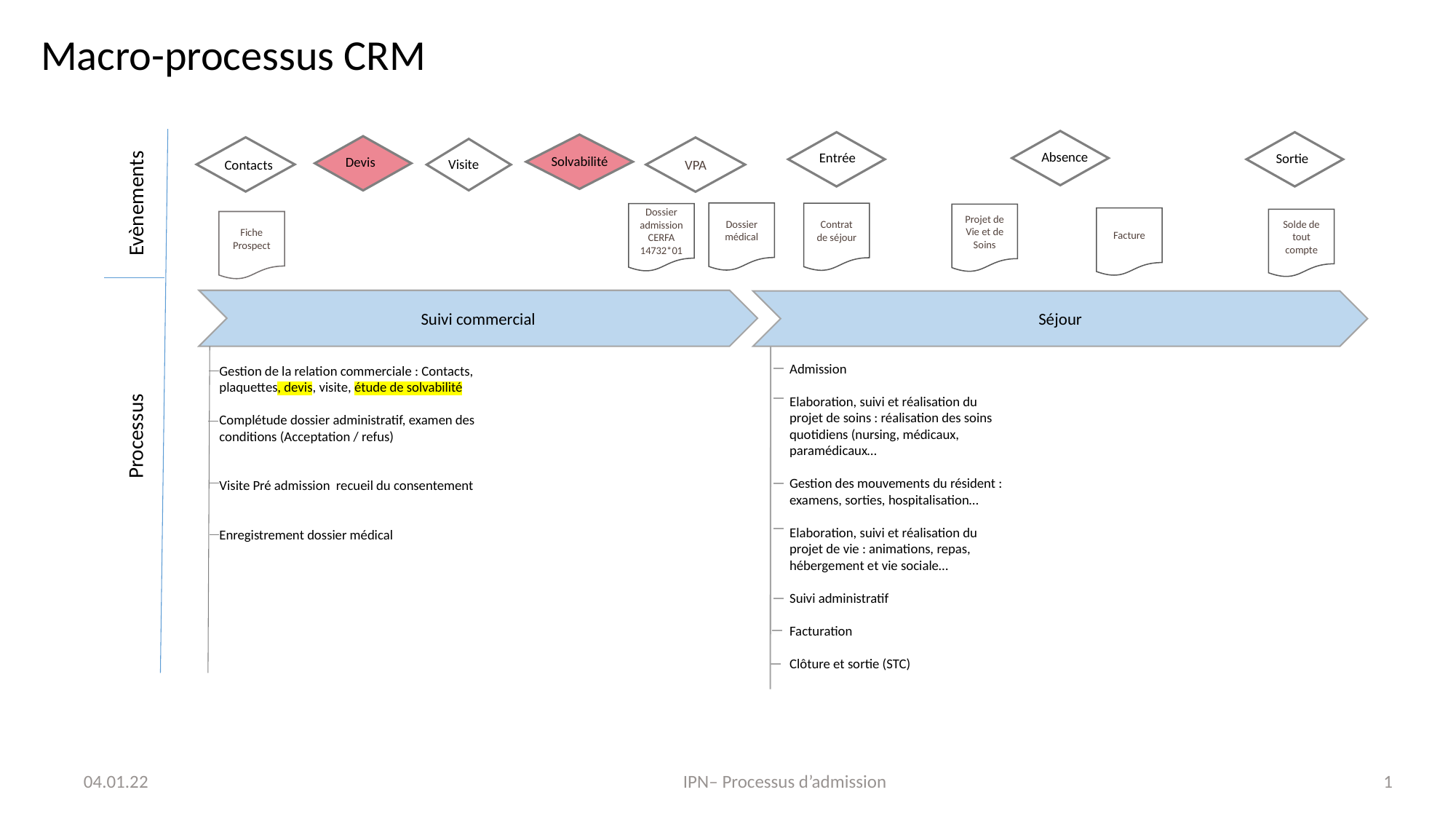

# Macro-processus CRM
VPA
Evènements
Dossier médical
Contrat de séjour
Dossier admission
CERFA 14732*01
Projet de Vie et de Soins
Facture
Solde de tout compte
Fiche Prospect
Suivi commercial
Séjour
Admission

Elaboration, suivi et réalisation du projet de soins : réalisation des soins quotidiens (nursing, médicaux, paramédicaux…

Gestion des mouvements du résident : examens, sorties, hospitalisation…

Elaboration, suivi et réalisation du projet de vie : animations, repas, hébergement et vie sociale…

Suivi administratif

Facturation

Clôture et sortie (STC)
Gestion de la relation commerciale : Contacts, plaquettes, devis, visite, étude de solvabilité

Complétude dossier administratif, examen des conditions (Acceptation / refus)

Visite Pré admission  recueil du consentement

Enregistrement dossier médical

Processus

Absence

Entrée

Sortie

Solvabilité

Devis

Contacts

Visite
04.01.22
IPN– Processus d’admission
1